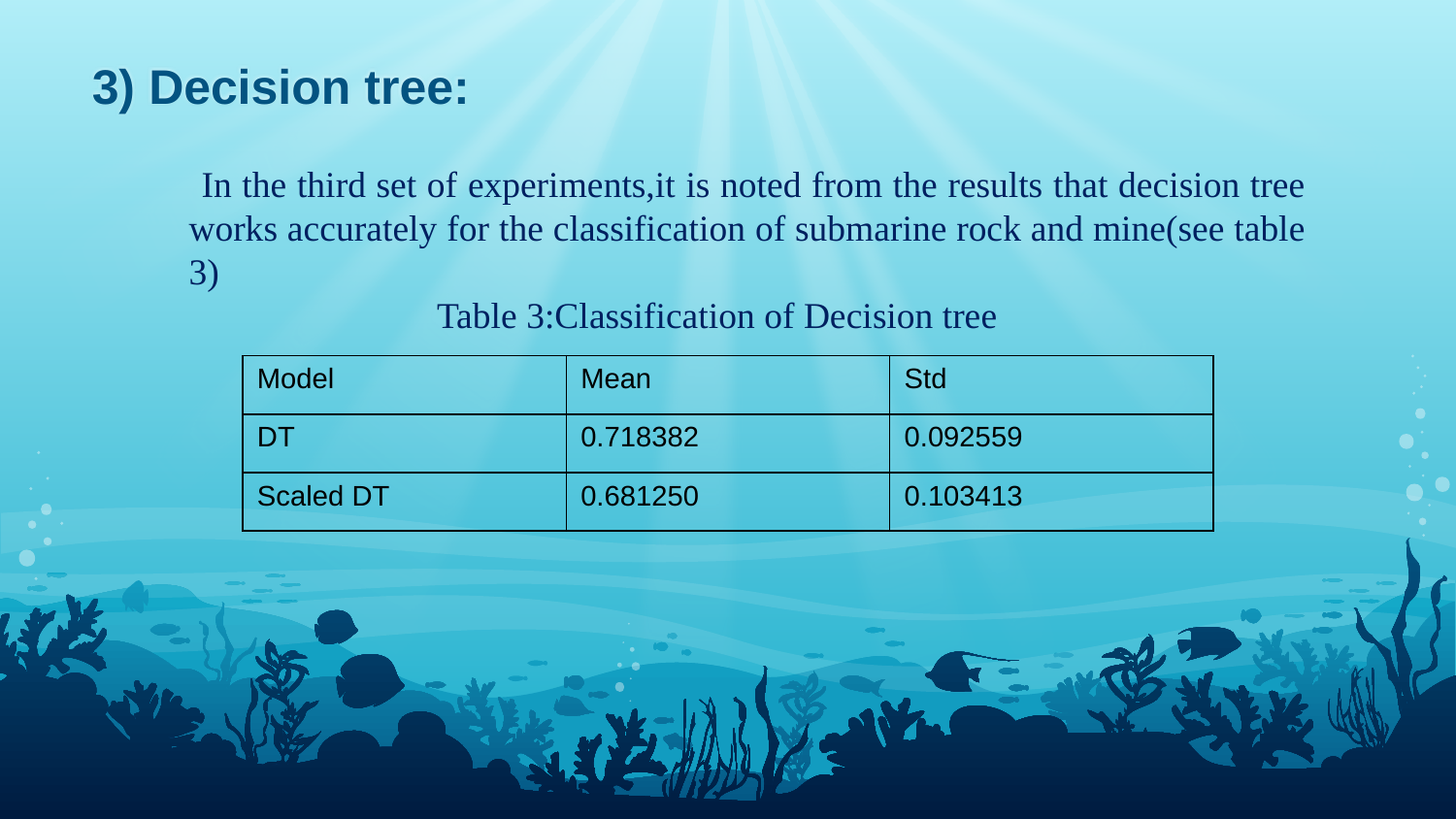

# 3) Decision tree:
       In the third set of experiments,it is noted from the results that decision tree works accurately for the classification of submarine rock and mine(see table 3)
Table 3:Classification of Decision tree

| Model | Mean | Std |
| --- | --- | --- |
| DT | 0.718382 | 0.092559 |
| Scaled DT | 0.681250 | 0.103413 |